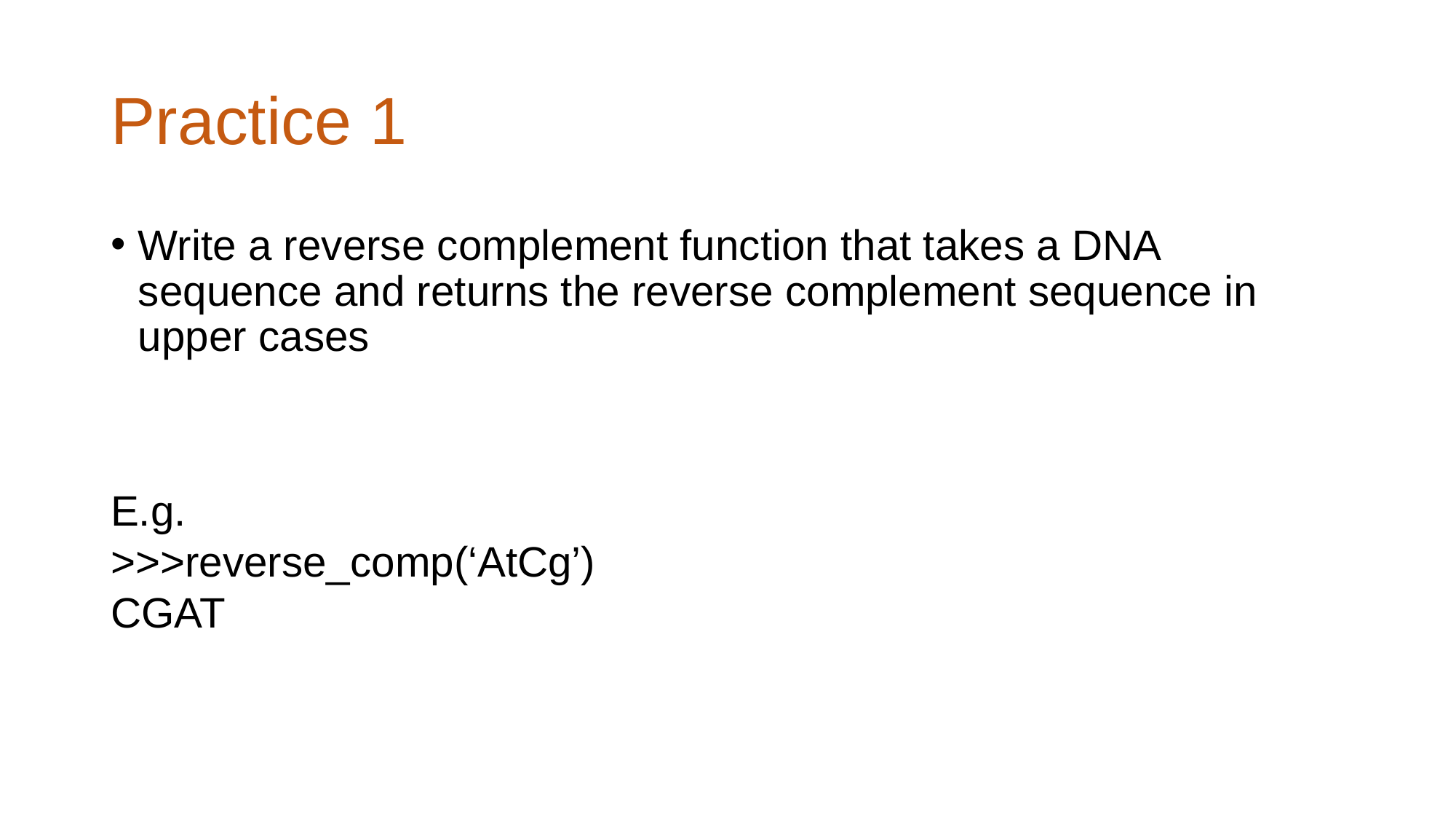

# Practice 1
Write a reverse complement function that takes a DNA sequence and returns the reverse complement sequence in upper cases

E.g.
>>>reverse_comp(‘AtCg’)
CGAT